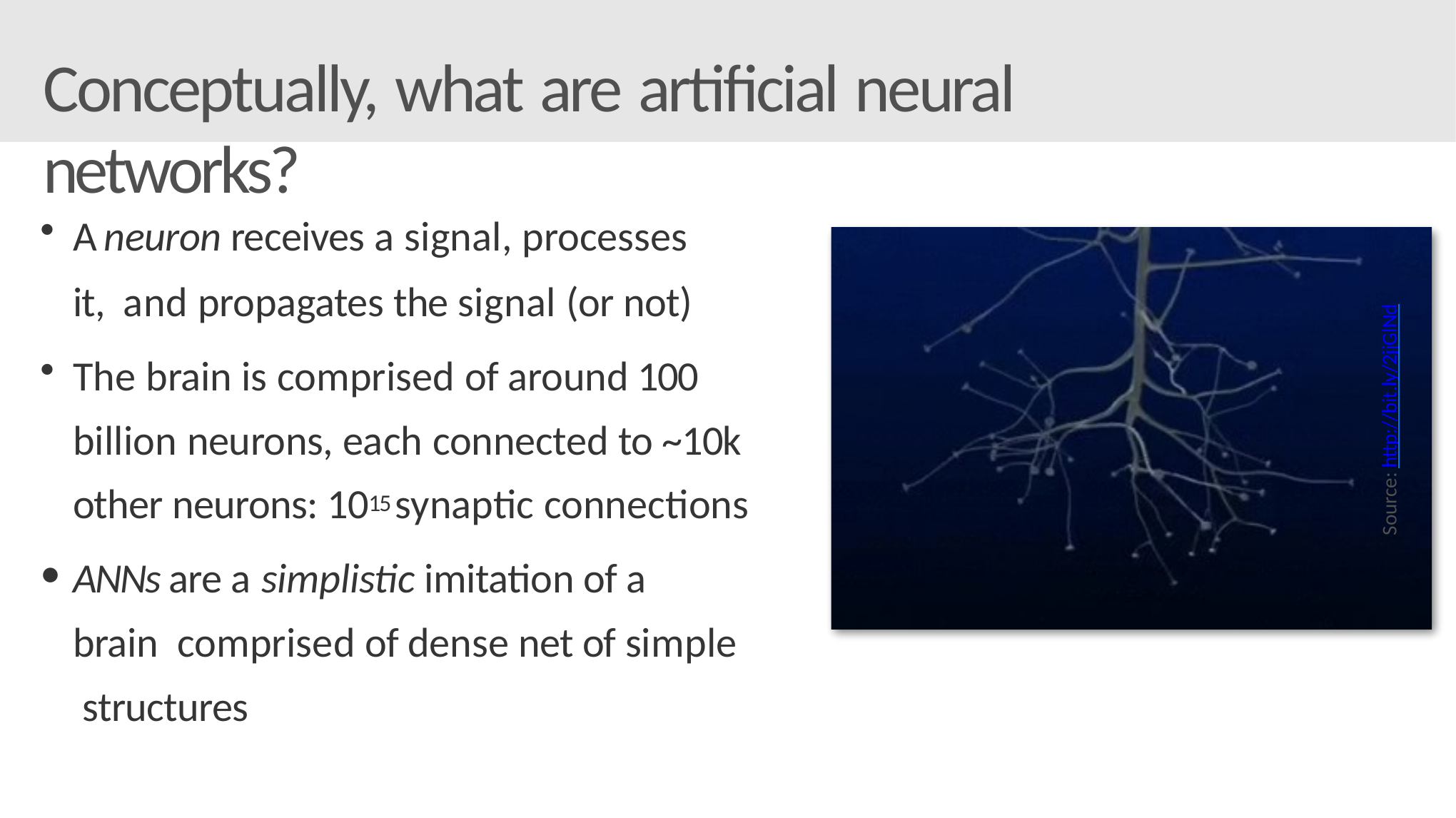

# Conceptually, what are artificial neural networks?
A neuron receives a signal, processes it,  and propagates the signal (or not)
The brain is comprised of around 100  billion neurons, each connected to ~10k  other neurons: 1015 synaptic connections
ANNs are a simplistic imitation of a brain  comprised of dense net of simple  structures

Source: http://bit.ly/2jjGlNd